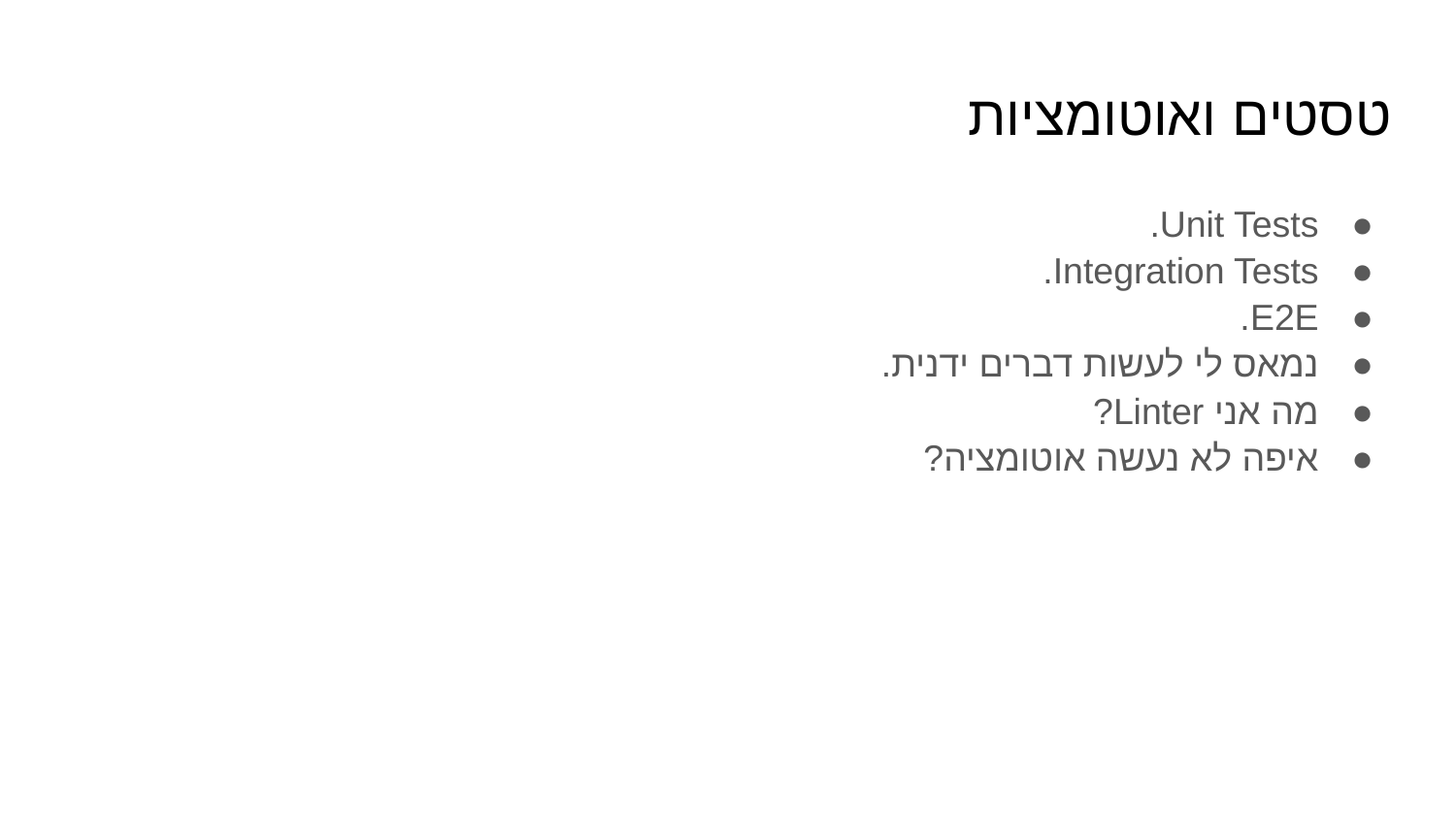

# טסטים ואוטומציות
Unit Tests.
Integration Tests.
E2E.
נמאס לי לעשות דברים ידנית.
מה אני Linter?
איפה לא נעשה אוטומציה?